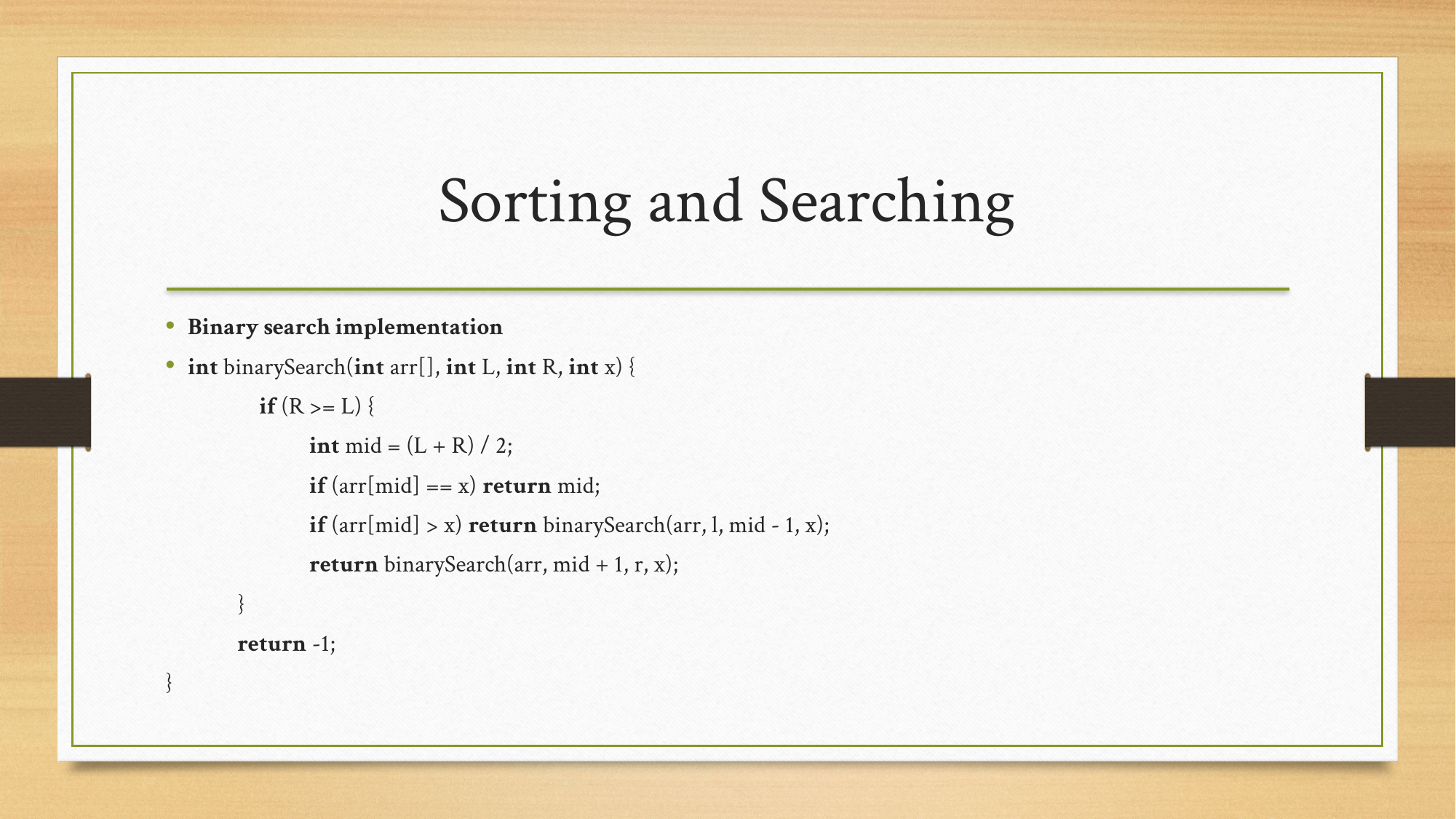

Sorting and Searching
Binary search implementation
int binarySearch(int arr[], int L, int R, int x) {
	    if (R >= L) {
   	   	int mid = (L + R) / 2;
	  	if (arr[mid] == x) return mid;
	    	if (arr[mid] > x) return binarySearch(arr, l, mid - 1, x);
	    	return binarySearch(arr, mid + 1, r, x);
	}
	return -1;
}